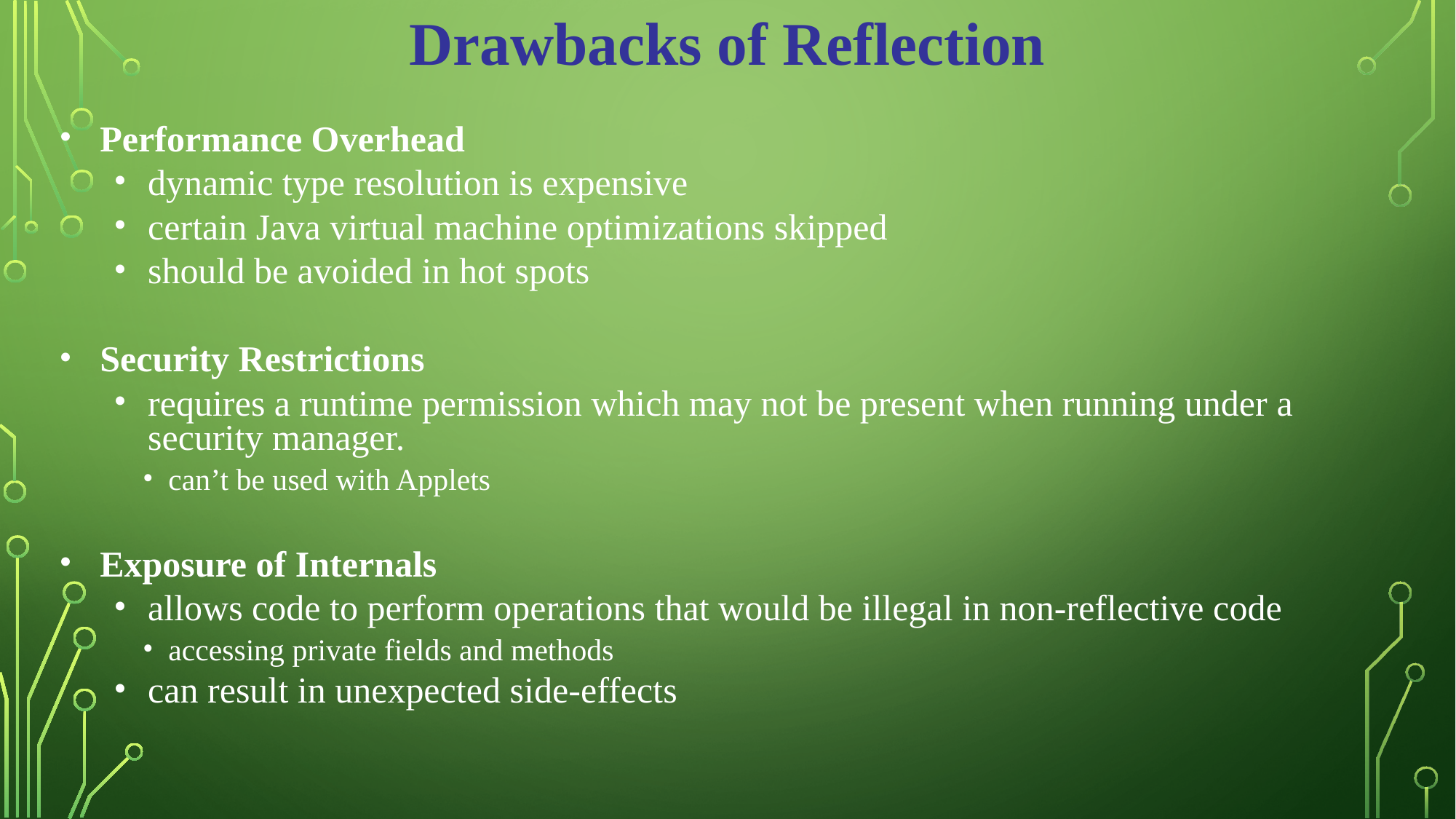

Drawbacks of Reflection
Performance Overhead
dynamic type resolution is expensive
certain Java virtual machine optimizations skipped
should be avoided in hot spots

Security Restrictions
requires a runtime permission which may not be present when running under a security manager.
can’t be used with Applets

Exposure of Internals
allows code to perform operations that would be illegal in non-reflective code
accessing private fields and methods
can result in unexpected side-effects